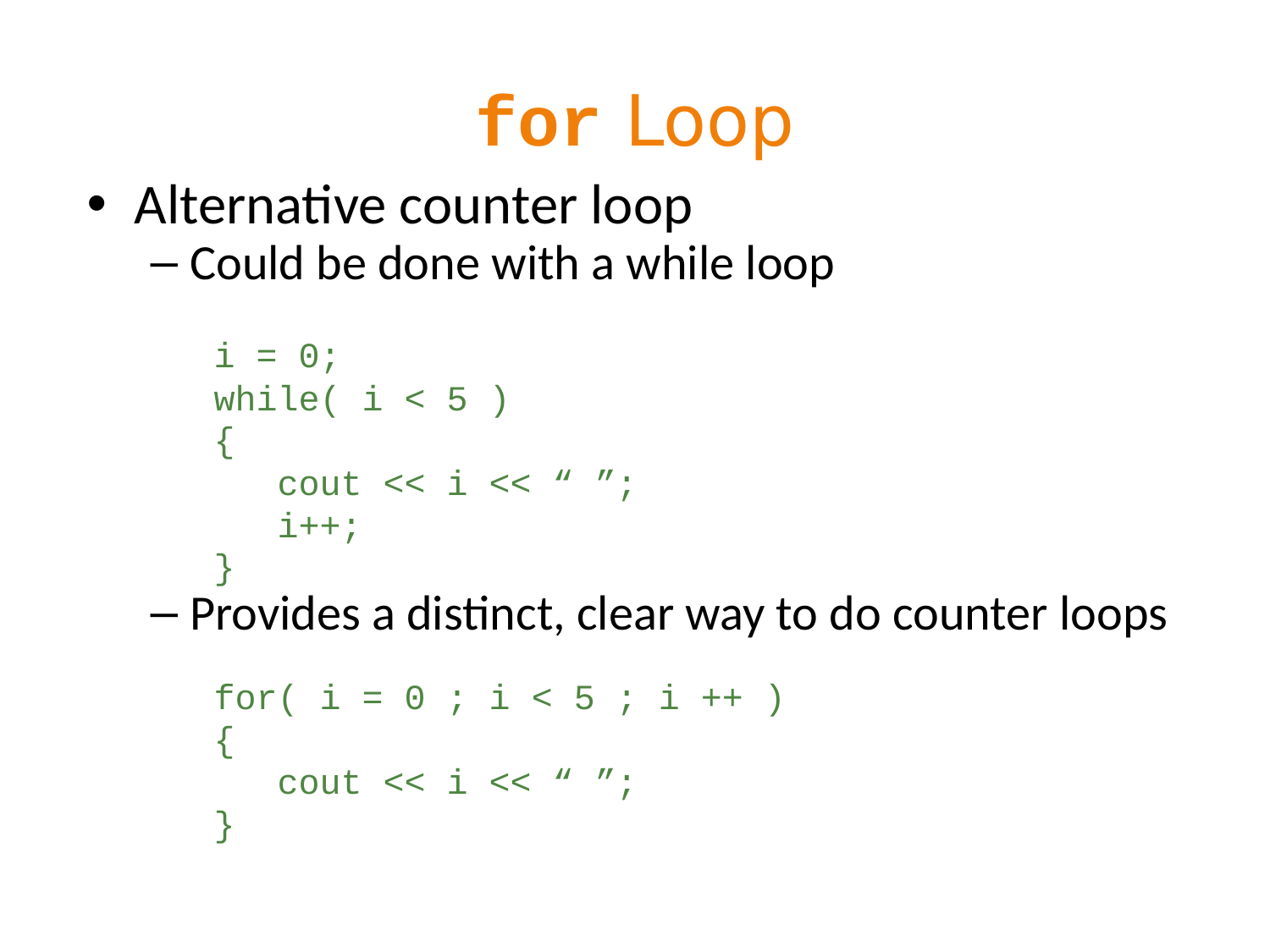

# for Loop
Alternative counter loop
Could be done with a while loop

i = 0;
while( i < 5 )
{
cout << i << “ ”;
i++;
}
Provides a distinct, clear way to do counter loops

for( i = 0 ; i < 5 ; i ++ )
{
cout << i << “ ”;
}